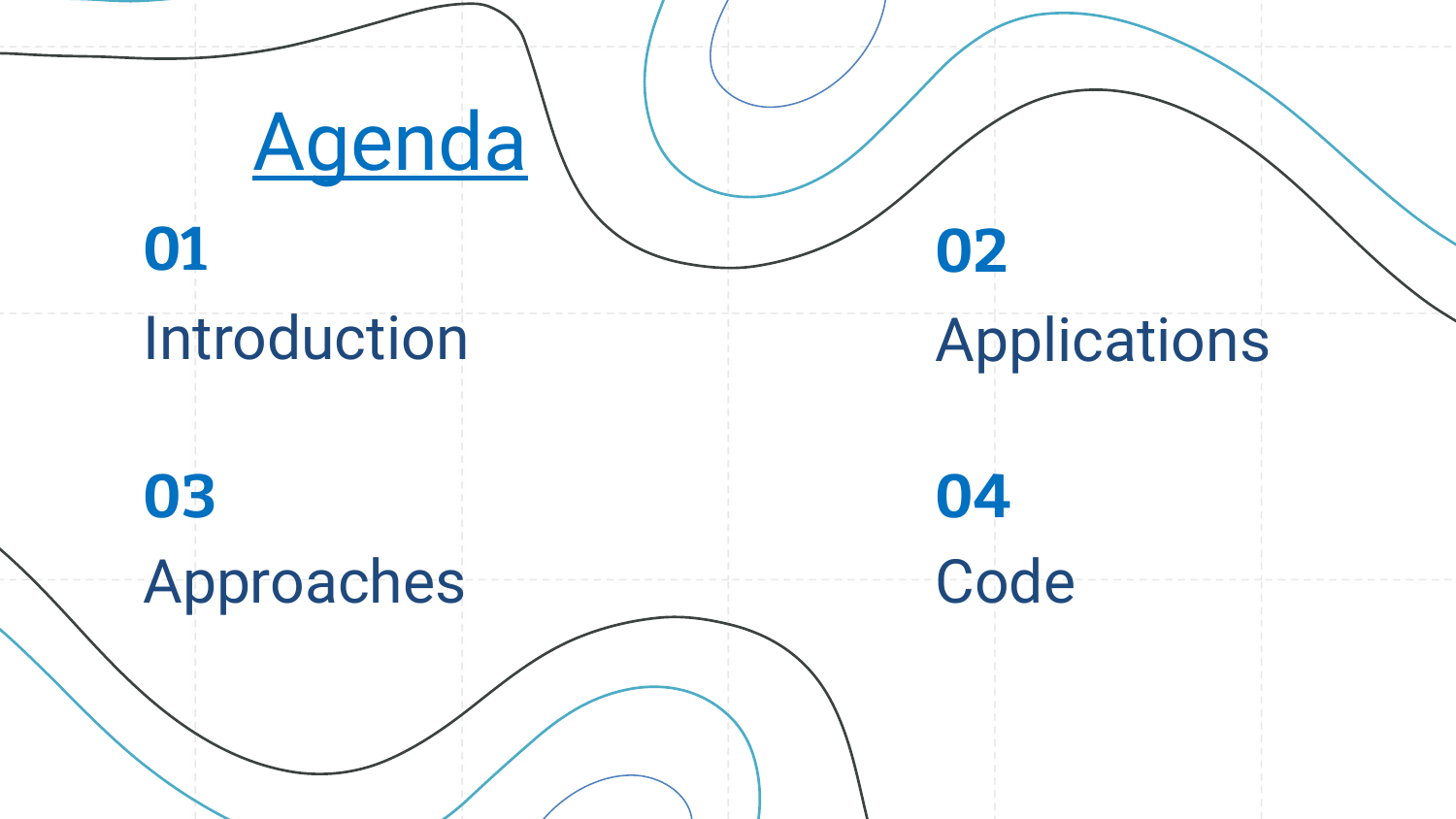

Agenda
01
02
# Introduction
Applications
03
04
Approaches
Code